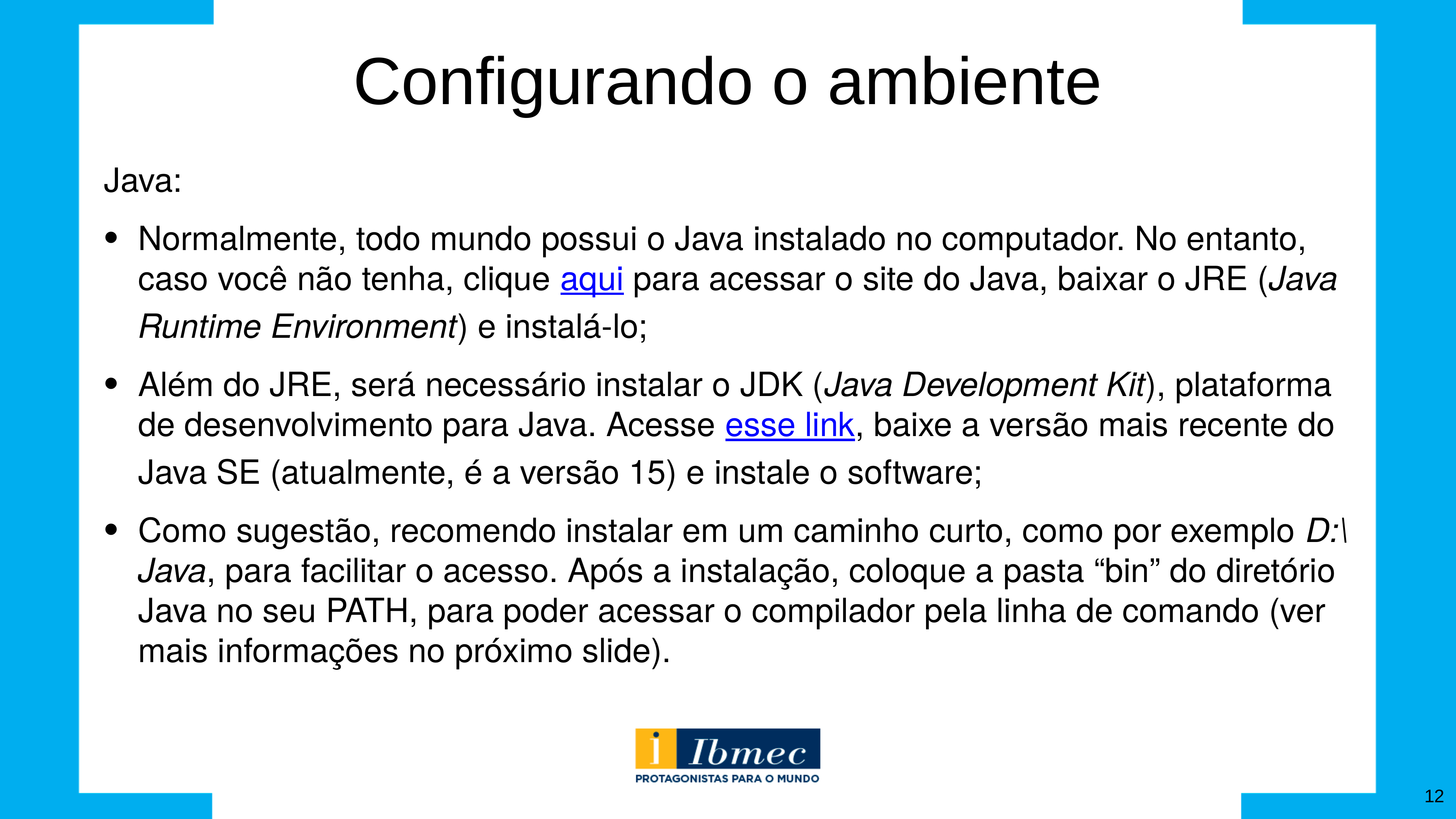

# Configurando o ambiente
Java:
Normalmente, todo mundo possui o Java instalado no computador. No entanto, caso você não tenha, clique aqui para acessar o site do Java, baixar o JRE (Java Runtime Environment) e instalá-lo;
Além do JRE, será necessário instalar o JDK (Java Development Kit), plataforma de desenvolvimento para Java. Acesse esse link, baixe a versão mais recente do Java SE (atualmente, é a versão 15) e instale o software;
Como sugestão, recomendo instalar em um caminho curto, como por exemplo D:\Java, para facilitar o acesso. Após a instalação, coloque a pasta “bin” do diretório Java no seu PATH, para poder acessar o compilador pela linha de comando (ver mais informações no próximo slide).
12